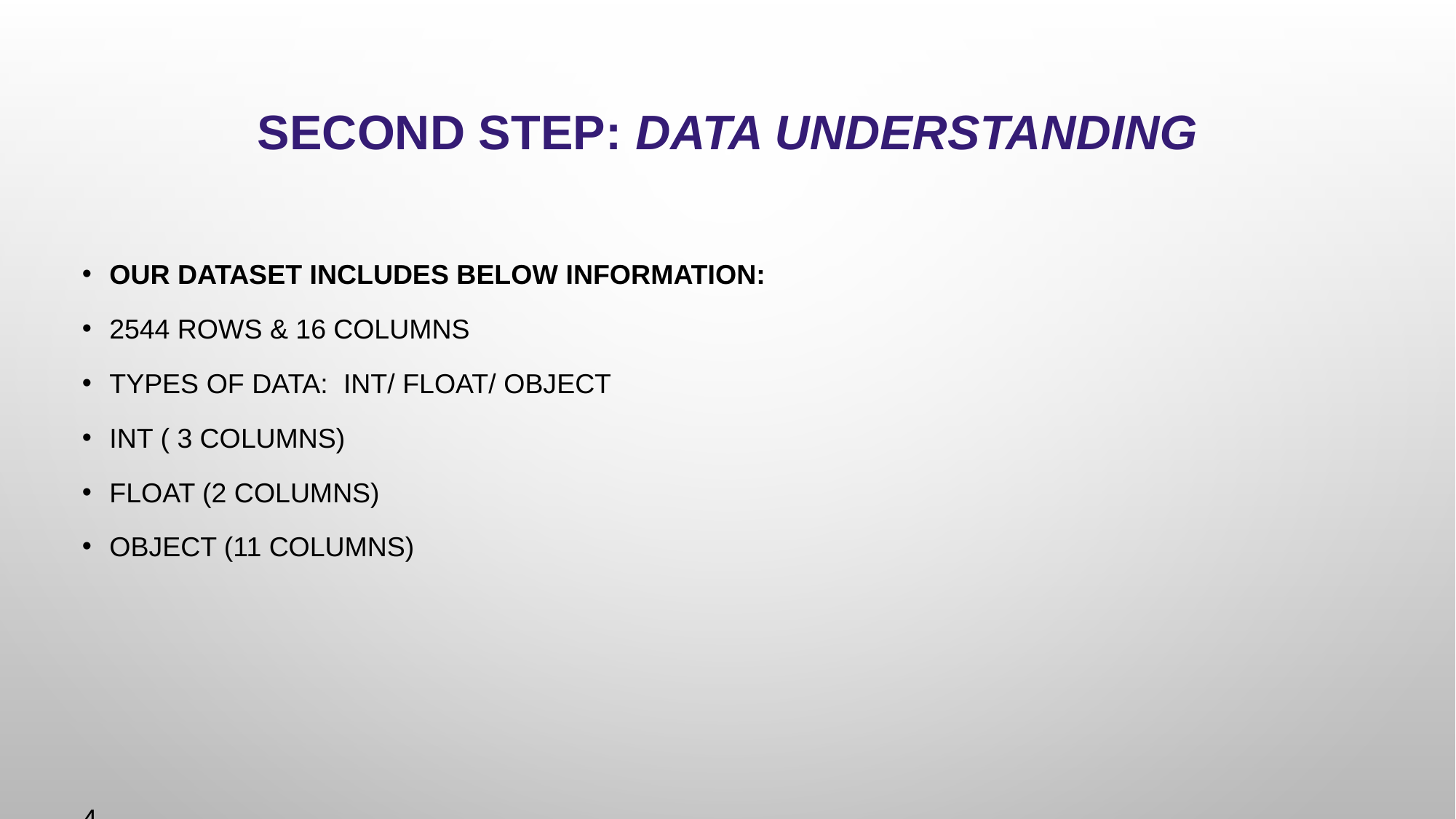

# SECOND STEP: DATA UNDERSTANDING
OUR DATASET INCLUDES BELOW INFORMATION:
2544 ROWS & 16 COLUMNS
TYPES OF DATA:  INT/ FLOAT/ OBJECT
INT ( 3 COLUMNS)
FLOAT (2 COLUMNS)
OBJECT (11 COLUMNS)

4